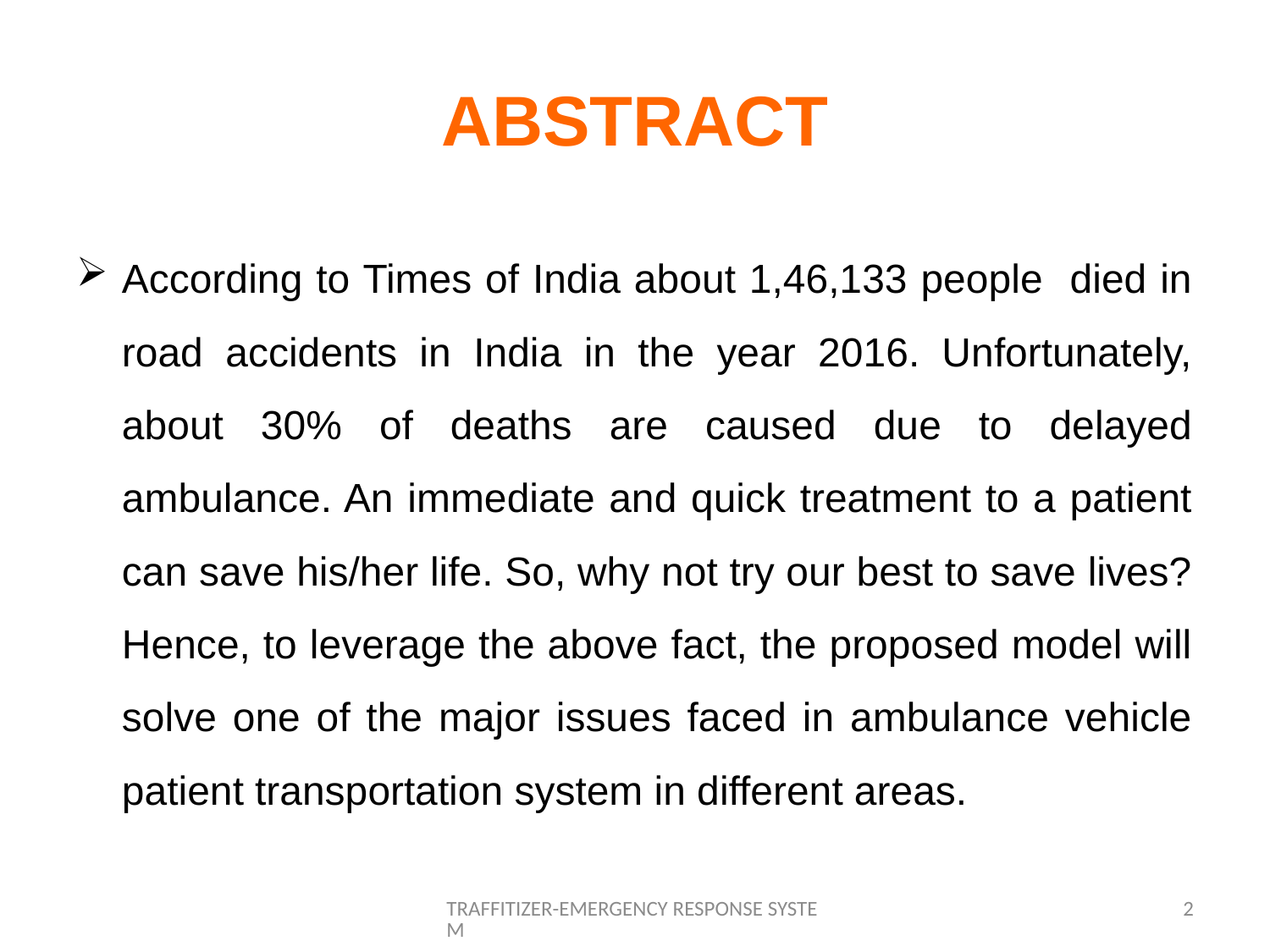

# ABSTRACT
According to Times of India about 1,46,133 people  died in road accidents in India in the year 2016. Unfortunately, about 30% of deaths are caused due to delayed ambulance. An immediate and quick treatment to a patient can save his/her life. So, why not try our best to save lives? Hence, to leverage the above fact, the proposed model will solve one of the major issues faced in ambulance vehicle patient transportation system in different areas.

TRAFFITIZER-EMERGENCY RESPONSE SYSTEM
2